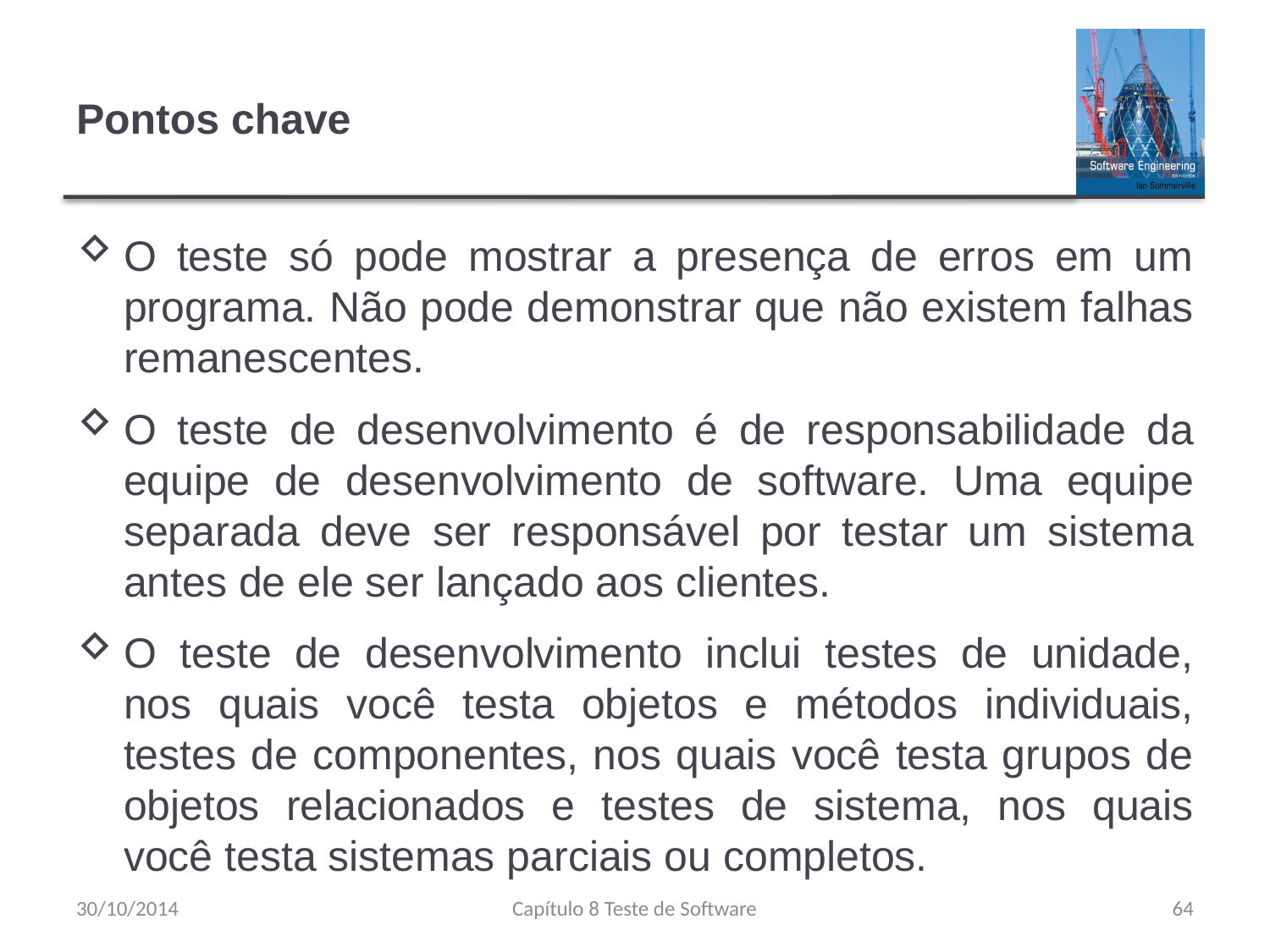

# Pontos chave
O teste só pode mostrar a presença de erros em um programa. Não pode demonstrar que não existem falhas remanescentes.
O teste de desenvolvimento é de responsabilidade da equipe de desenvolvimento de software. Uma equipe separada deve ser responsável por testar um sistema antes de ele ser lançado aos clientes.
O teste de desenvolvimento inclui testes de unidade, nos quais você testa objetos e métodos individuais, testes de componentes, nos quais você testa grupos de objetos relacionados e testes de sistema, nos quais você testa sistemas parciais ou completos.

30/10/2014
Capítulo 8 Teste de Software
64